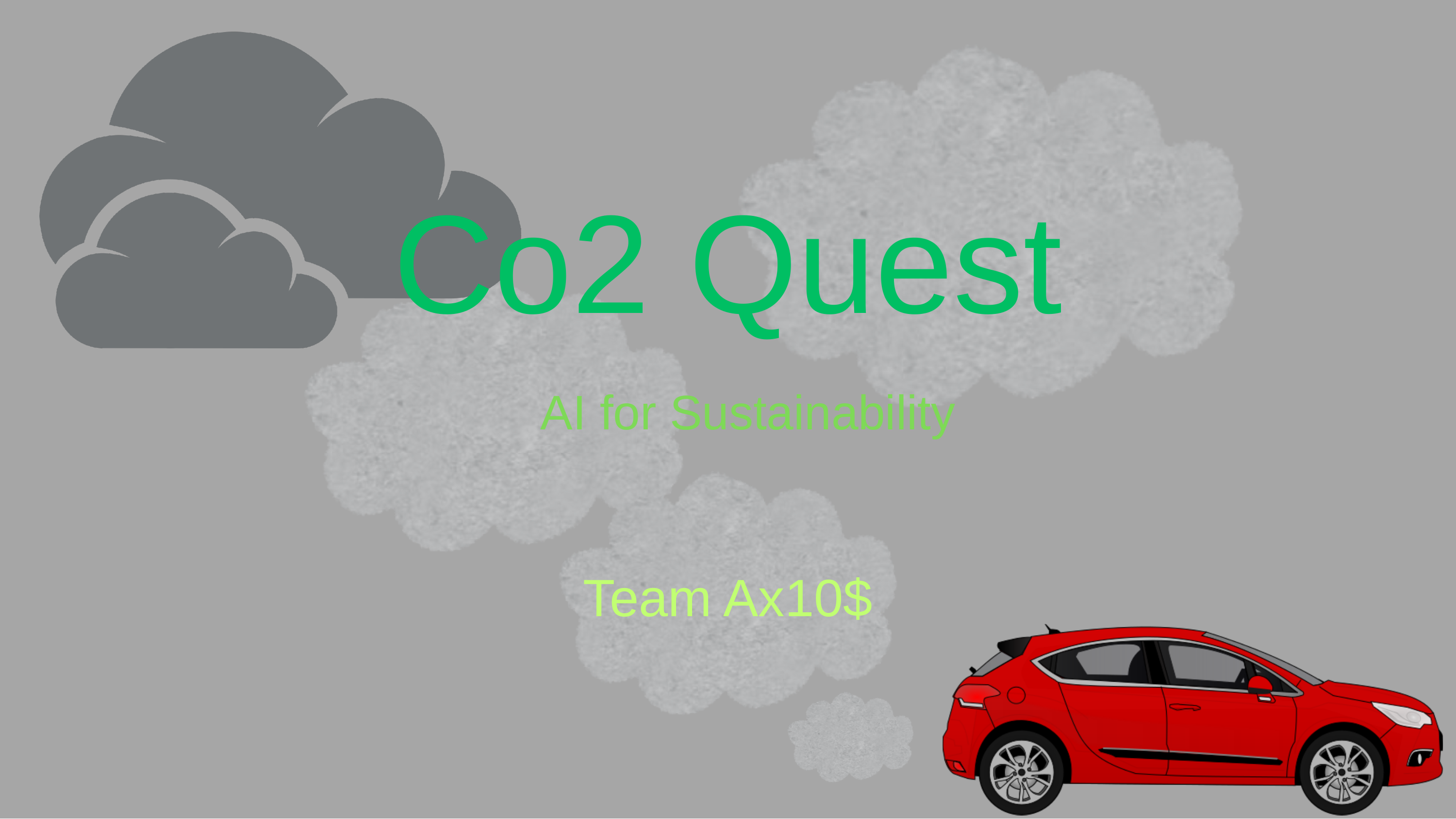

Co2 Quest

AI for Sustainability

Team Ax10$